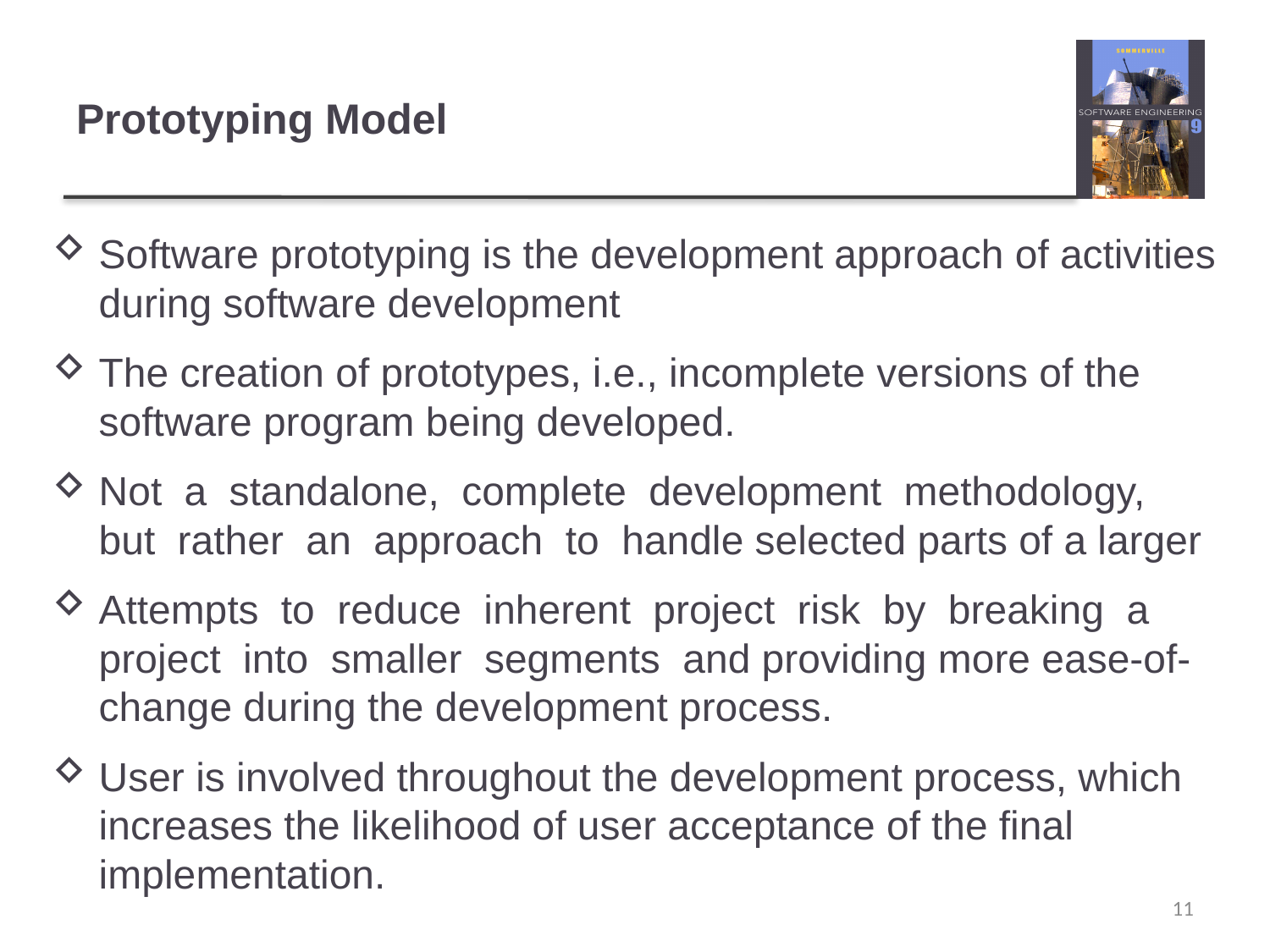

# Prototyping Model
Software prototyping is the development approach of activities during software development
The creation of prototypes, i.e., incomplete versions of the software program being developed.
Not  a  standalone,  complete  development  methodology,  but  rather  an  approach  to  handle selected parts of a larger
Attempts  to  reduce  inherent  project  risk  by  breaking  a  project  into  smaller  segments  and providing more ease-of-change during the development process.
User is involved throughout the development process, which increases the likelihood of user acceptance of the final implementation.

11